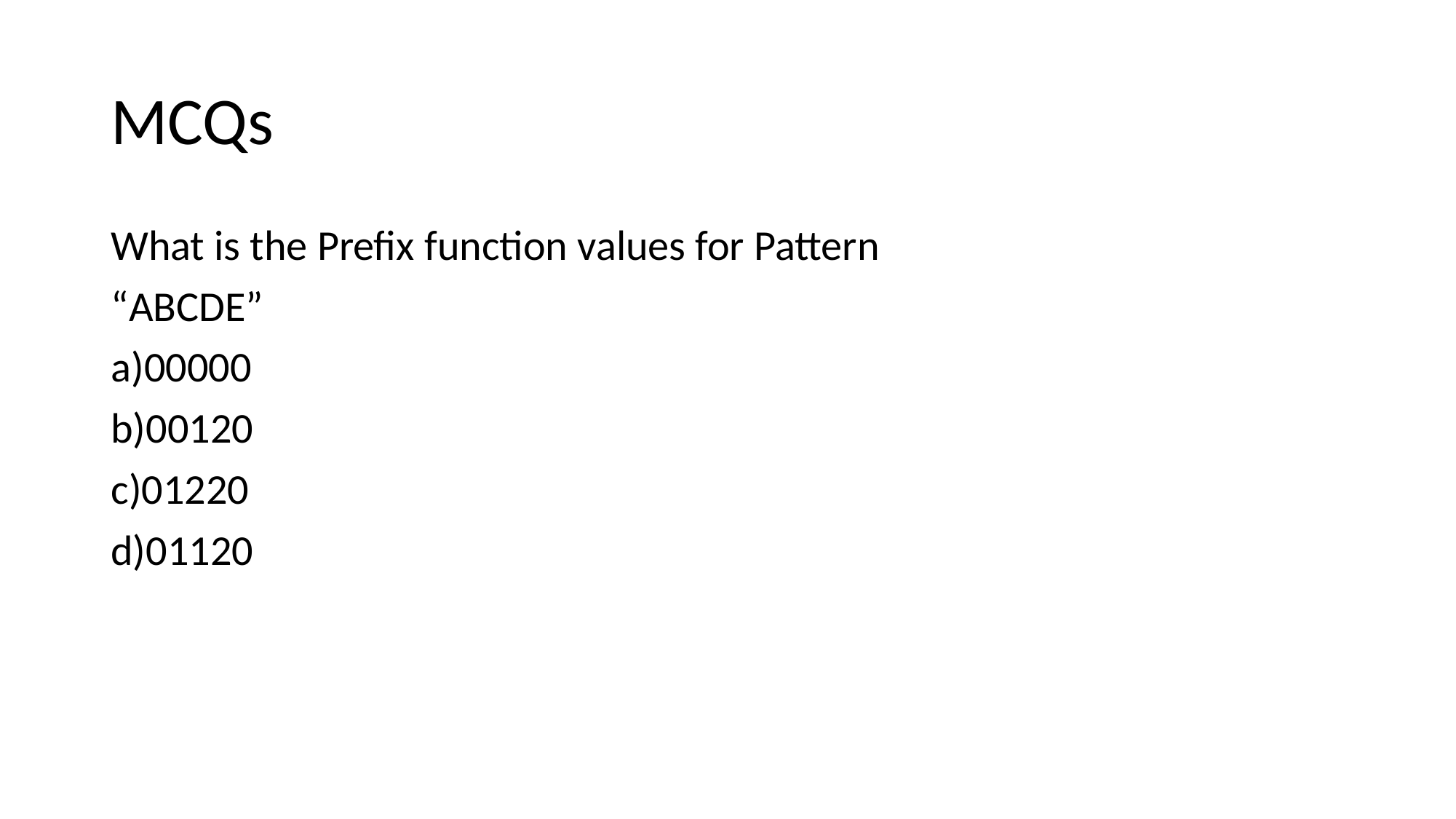

# MCQs
What is the Prefix function values for Pattern
“ABCDE”
a)00000
b)00120
c)01220
d)01120